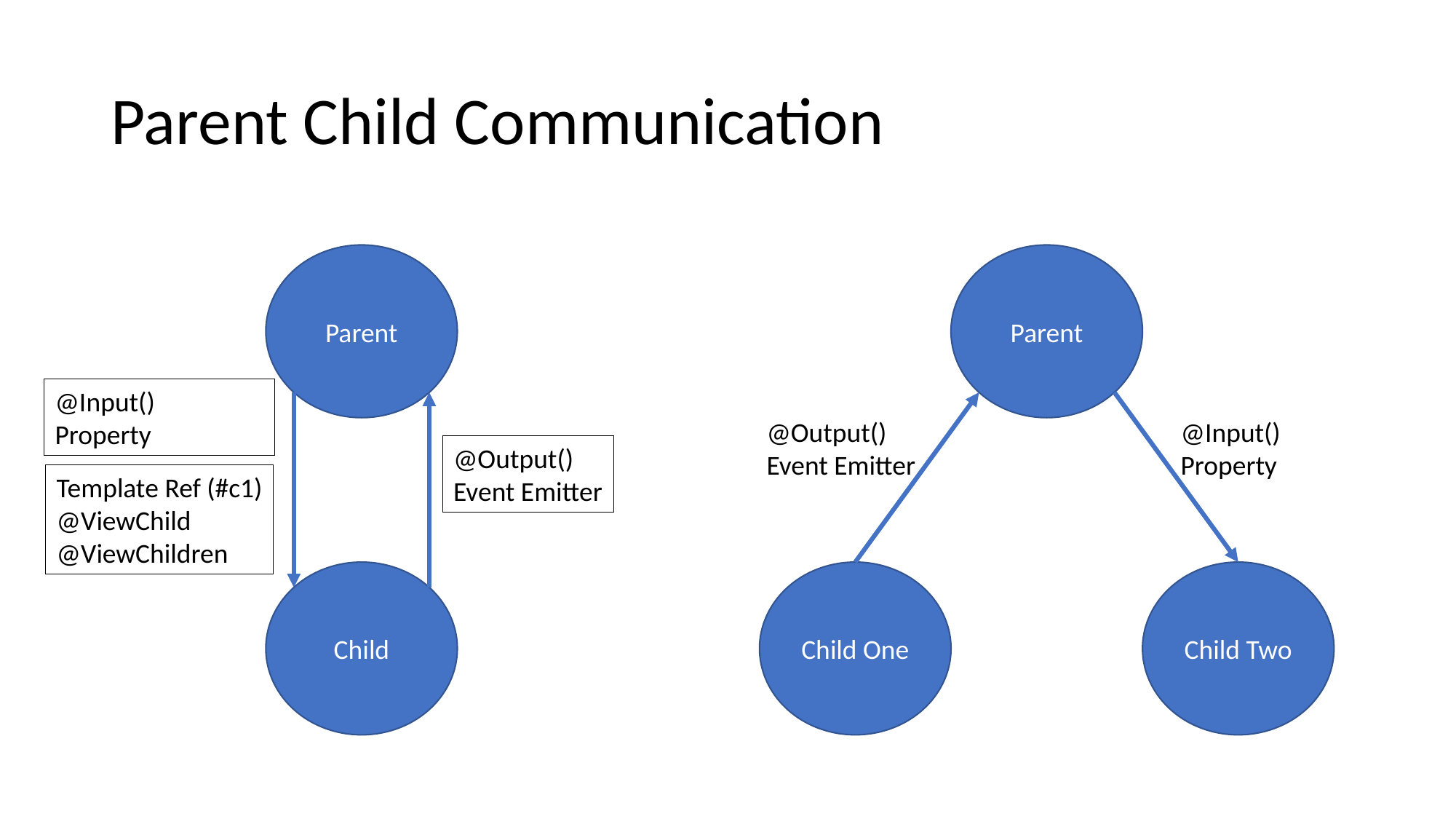

# Parent Child Communication
Parent
Parent
@Output()
Event Emitter
@Input()
Property
Child One
Child Two
@Input()
Property
@Output()
Event Emitter
Template Ref (#c1)
@ViewChild
@ViewChildren
Child